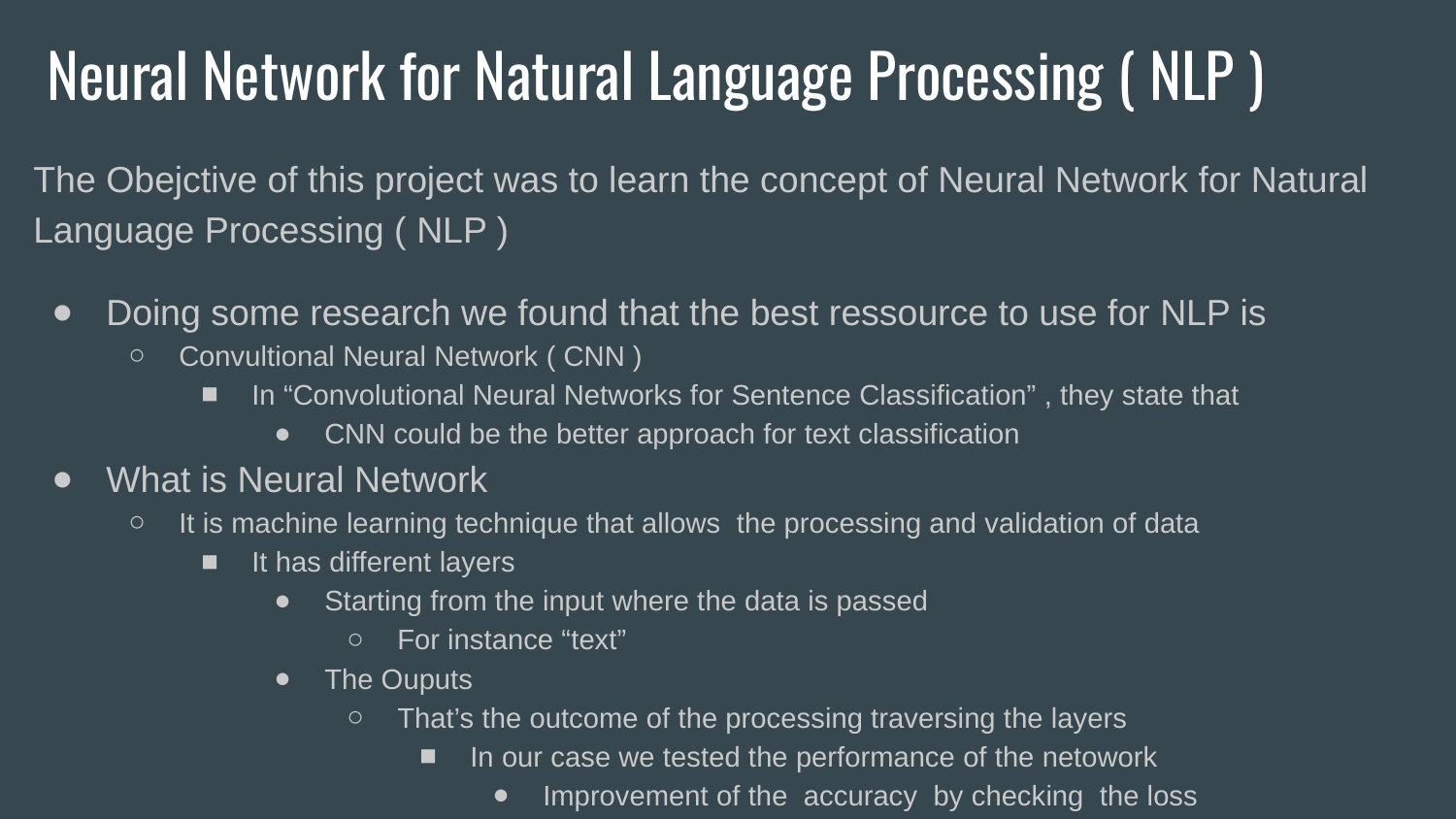

# Neural Network for Natural Language Processing ( NLP )
The Obejctive of this project was to learn the concept of Neural Network for Natural Language Processing ( NLP )
Doing some research we found that the best ressource to use for NLP is
Convultional Neural Network ( CNN )
In “Convolutional Neural Networks for Sentence Classification” , they state that
CNN could be the better approach for text classification
What is Neural Network
It is machine learning technique that allows  the processing and validation of data
It has different layers
Starting from the input where the data is passed
For instance “text”
The Ouputs
That’s the outcome of the processing traversing the layers
In our case we tested the performance of the netowork
Improvement of the  accuracy  by checking  the loss